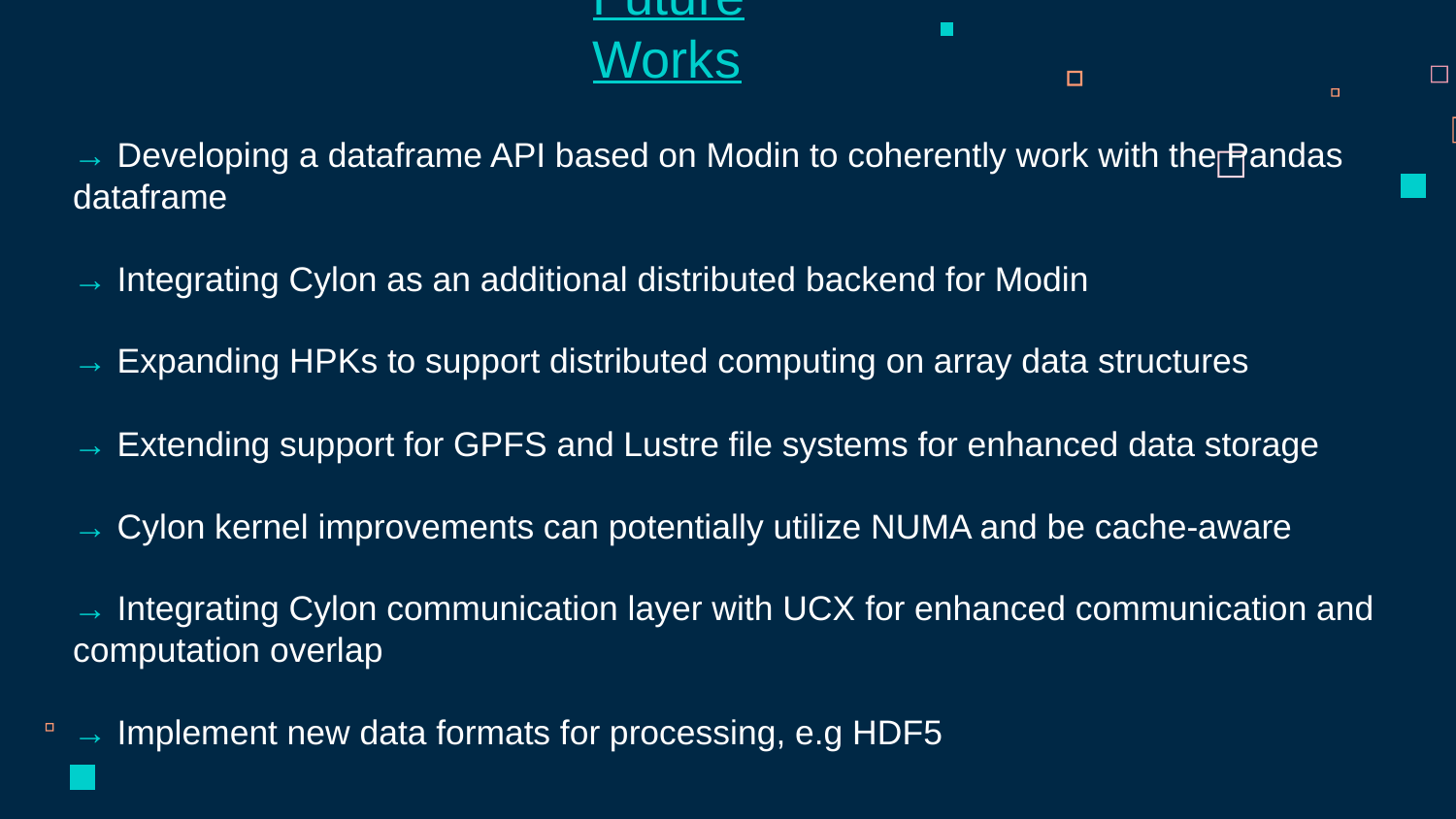

Future Works
→ Developing a dataframe API based on Modin to coherently work with the Pandas dataframe

→ Integrating Cylon as an additional distributed backend for Modin

→ Expanding HPKs to support distributed computing on array data structures

→ Extending support for GPFS and Lustre file systems for enhanced data storage

→ Cylon kernel improvements can potentially utilize NUMA and be cache-aware

→ Integrating Cylon communication layer with UCX for enhanced communication and computation overlap

→ Implement new data formats for processing, e.g HDF5